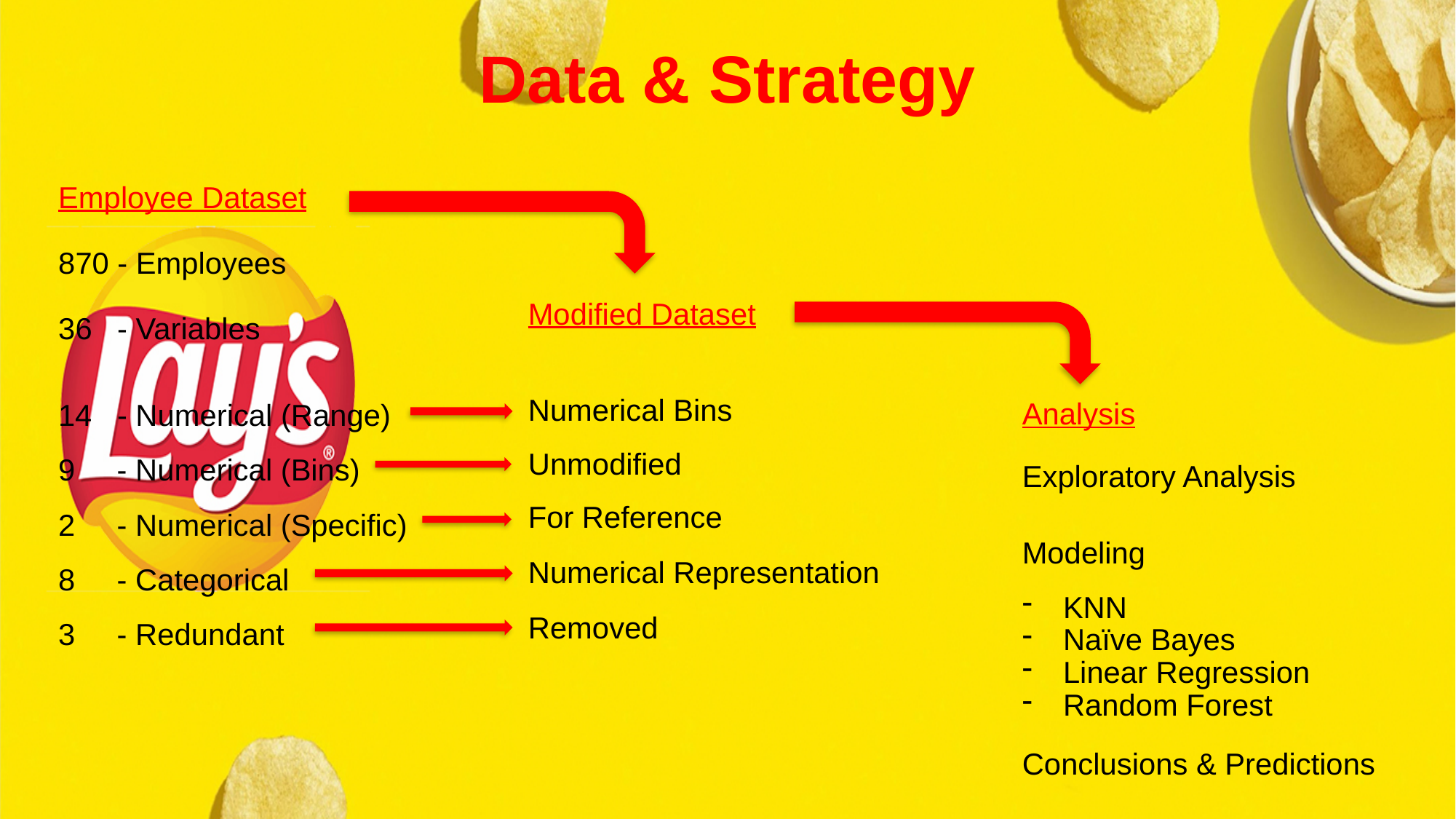

# Data & Strategy

Employee Dataset
870 - Employees

36   - Variables

Modified Dataset
14   - Numerical (Range)
9     - Numerical (Bins)
2     - Numerical (Specific)
8     - Categorical
3     - Redundant
Numerical Bins
Analysis

Unmodified
Exploratory Analysis

For Reference
Modeling
KNN
Naïve Bayes
Linear Regression
Random Forest

Numerical Representation

Removed

Conclusions & Predictions